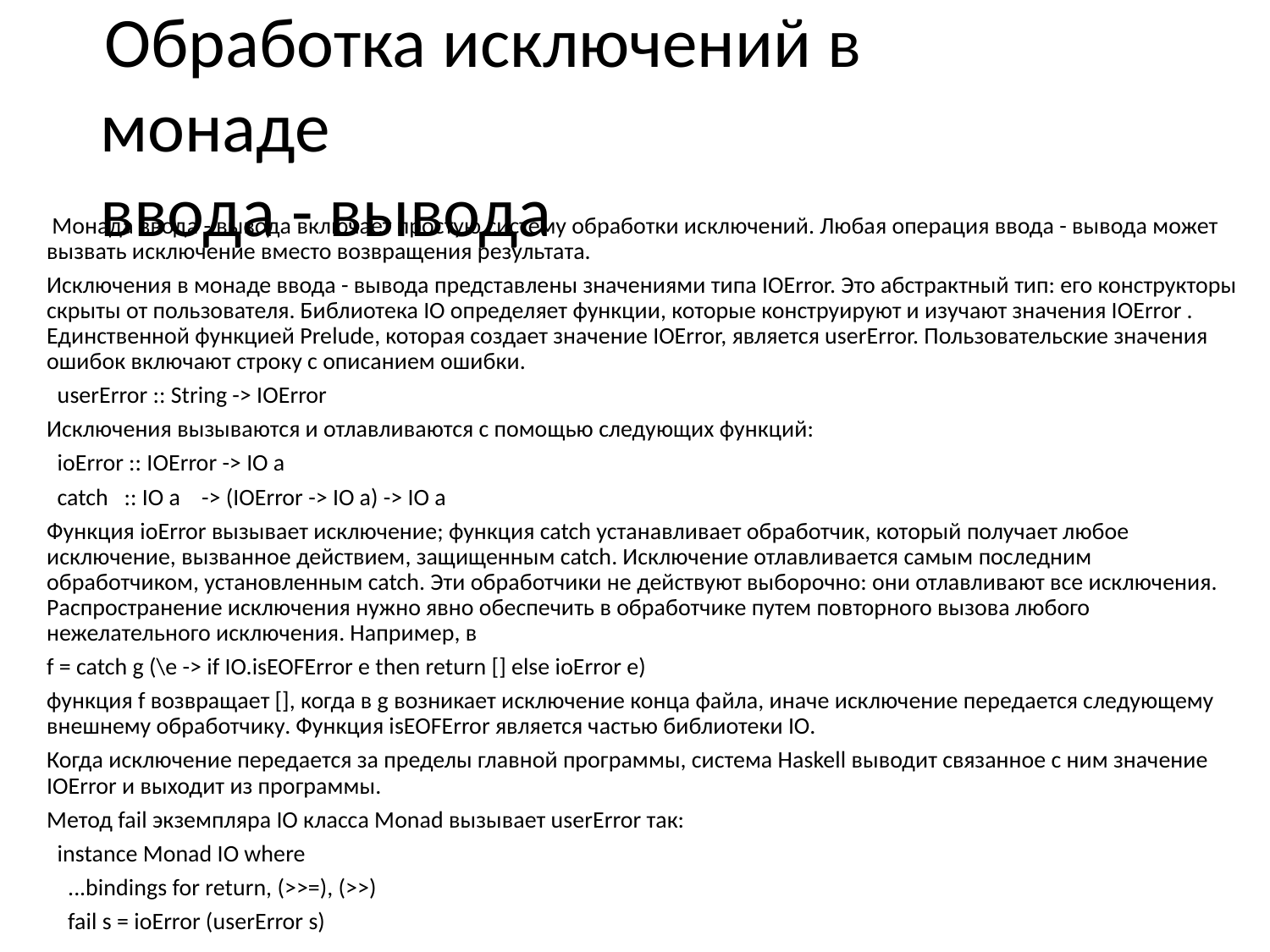

# Обработка исключений в монаде ввода - вывода

 Монада ввода - вывода включает простую систему обработки исключений. Любая операция ввода - вывода может вызвать исключение вместо возвращения результата.
Исключения в монаде ввода - вывода представлены значениями типа IOError. Это абстрактный тип: его конструкторы скрыты от пользователя. Библиотека IO определяет функции, которые конструируют и изучают значения IOError . Единственной функцией Prelude, которая создает значение IOError, является userError. Пользовательские значения ошибок включают строку с описанием ошибки.
  userError :: String -> IOError
Исключения вызываются и отлавливаются с помощью следующих функций:
  ioError :: IOError -> IO a
  catch   :: IO a    -> (IOError -> IO a) -> IO a
Функция ioError вызывает исключение; функция catch устанавливает обработчик, который получает любое исключение, вызванное действием, защищенным catch. Исключение отлавливается самым последним обработчиком, установленным catch. Эти обработчики не действуют выборочно: они отлавливают все исключения. Распространение исключения нужно явно обеспечить в обработчике путем повторного вызова любого нежелательного исключения. Например, в
f = catch g (\e -> if IO.isEOFError e then return [] else ioError e)
функция f возвращает [], когда в g возникает исключение конца файла, иначе исключение передается следующему внешнему обработчику. Функция isEOFError является частью библиотеки IO.
Когда исключение передается за пределы главной программы, система Haskell выводит связанное с ним значение IOError и выходит из программы.
Метод fail экземпляра IO класса Monad вызывает userError так:
  instance Monad IO where
    ...bindings for return, (>>=), (>>)
    fail s = ioError (userError s)